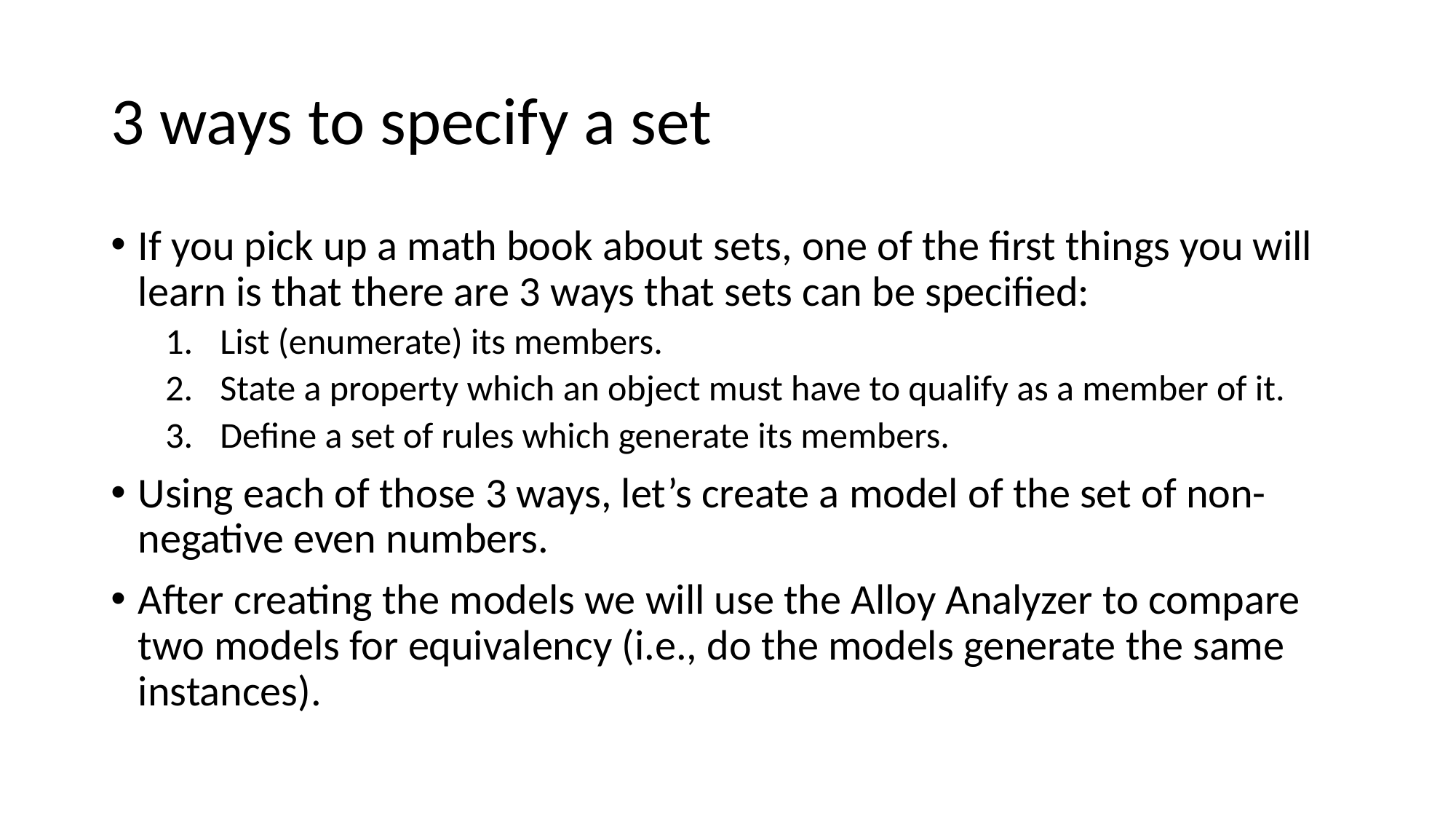

# 3 ways to specify a set
If you pick up a math book about sets, one of the first things you will learn is that there are 3 ways that sets can be specified:
List (enumerate) its members.
State a property which an object must have to qualify as a member of it.
Define a set of rules which generate its members.
Using each of those 3 ways, let’s create a model of the set of non-negative even numbers.
After creating the models we will use the Alloy Analyzer to compare two models for equivalency (i.e., do the models generate the same instances).